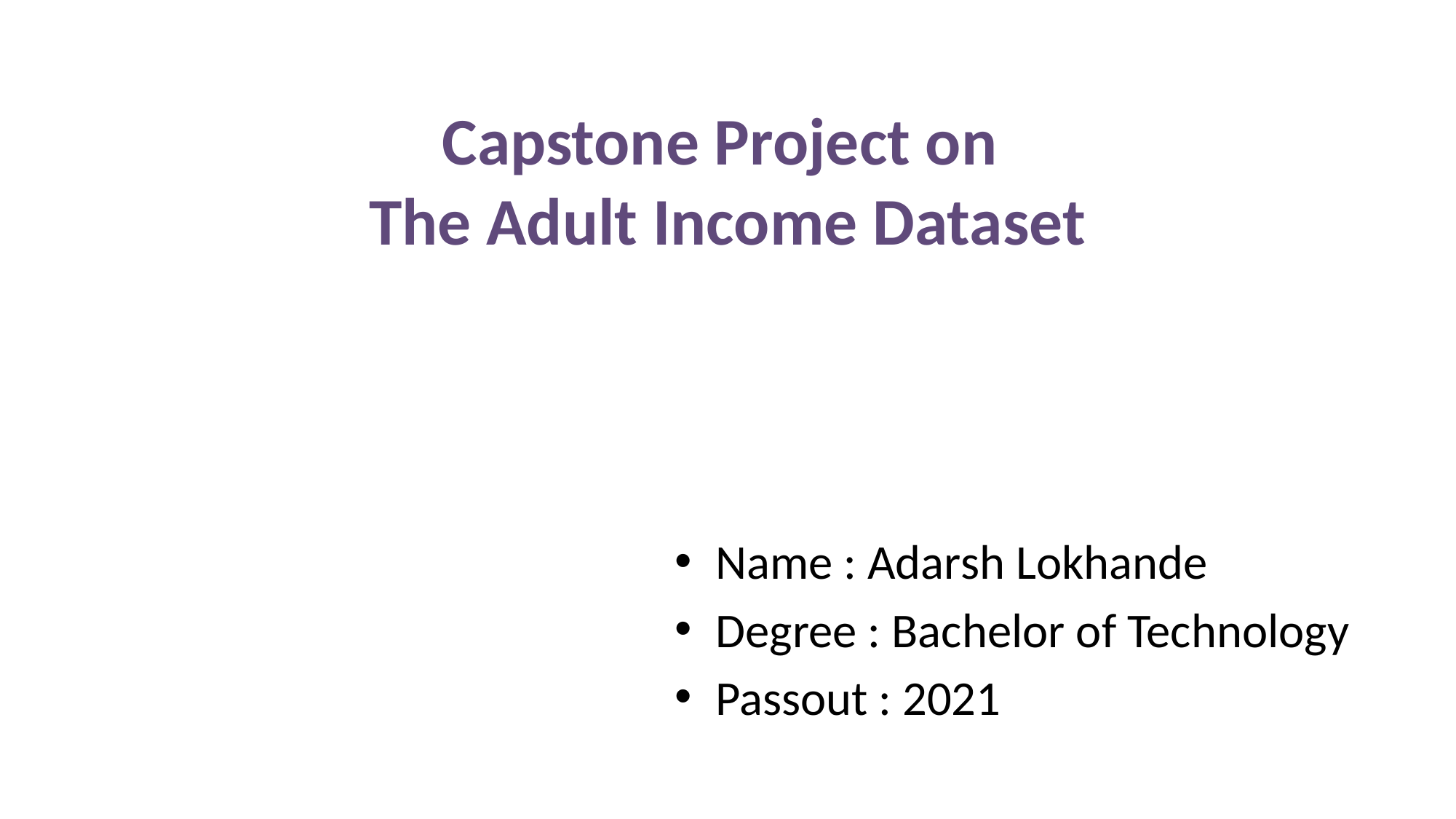

# Capstone Project on The Adult Income Dataset
Name : Adarsh Lokhande
Degree : Bachelor of Technology
Passout : 2021